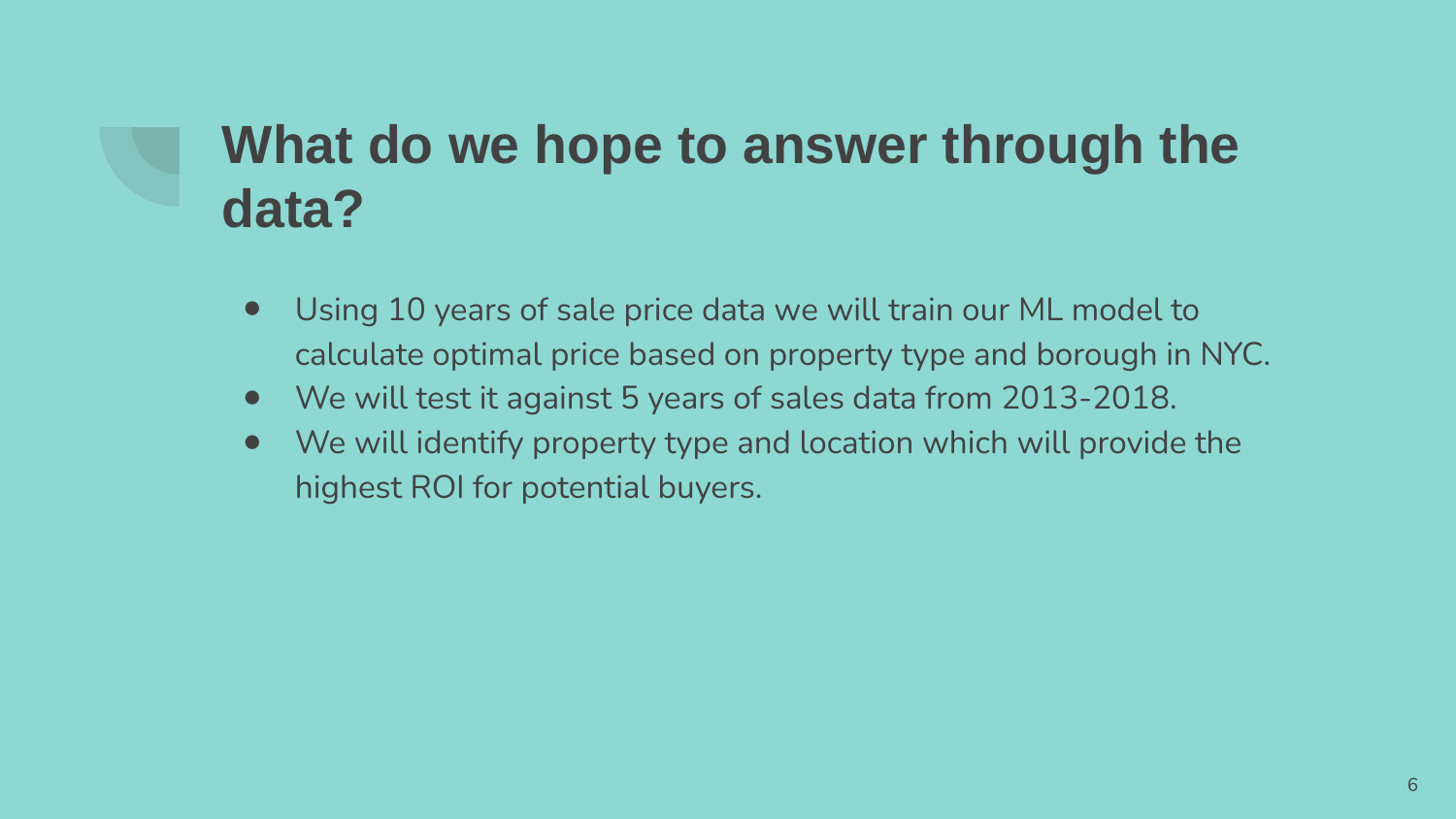

# What do we hope to answer through the data?
Using 10 years of sale price data we will train our ML model to calculate optimal price based on property type and borough in NYC.
We will test it against 5 years of sales data from 2013-2018.
We will identify property type and location which will provide the highest ROI for potential buyers.
6